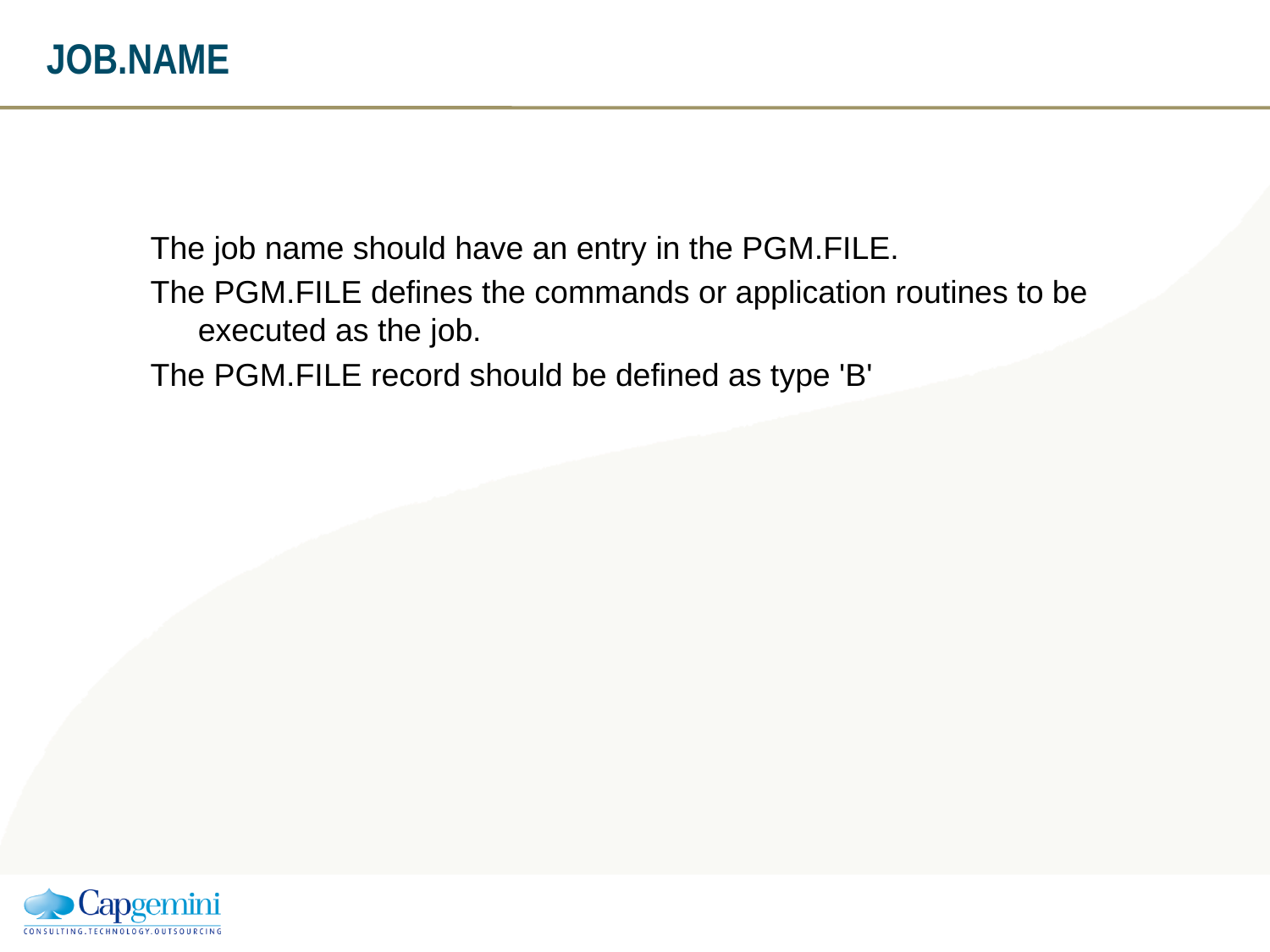

JOB.NAME
The job name should have an entry in the PGM.FILE.
The PGM.FILE defines the commands or application routines to be executed as the job.
The PGM.FILE record should be defined as type 'B'